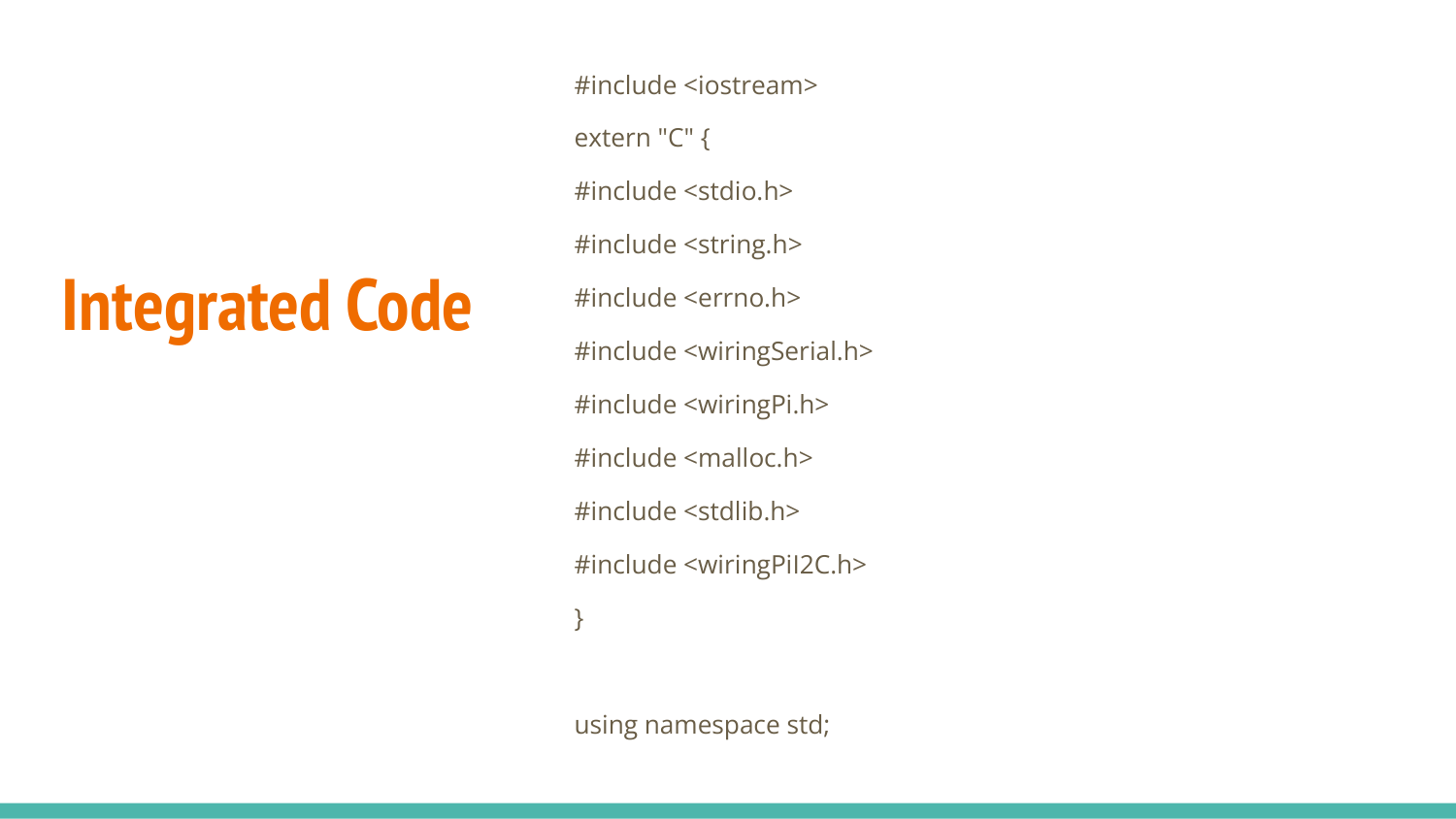

#include <iostream>
extern "C" {
#include <stdio.h>
#include <string.h>
#include <errno.h>
#include <wiringSerial.h>
#include <wiringPi.h>
#include <malloc.h>
#include <stdlib.h>
#include <wiringPiI2C.h>
}

using namespace std;

# Integrated Code